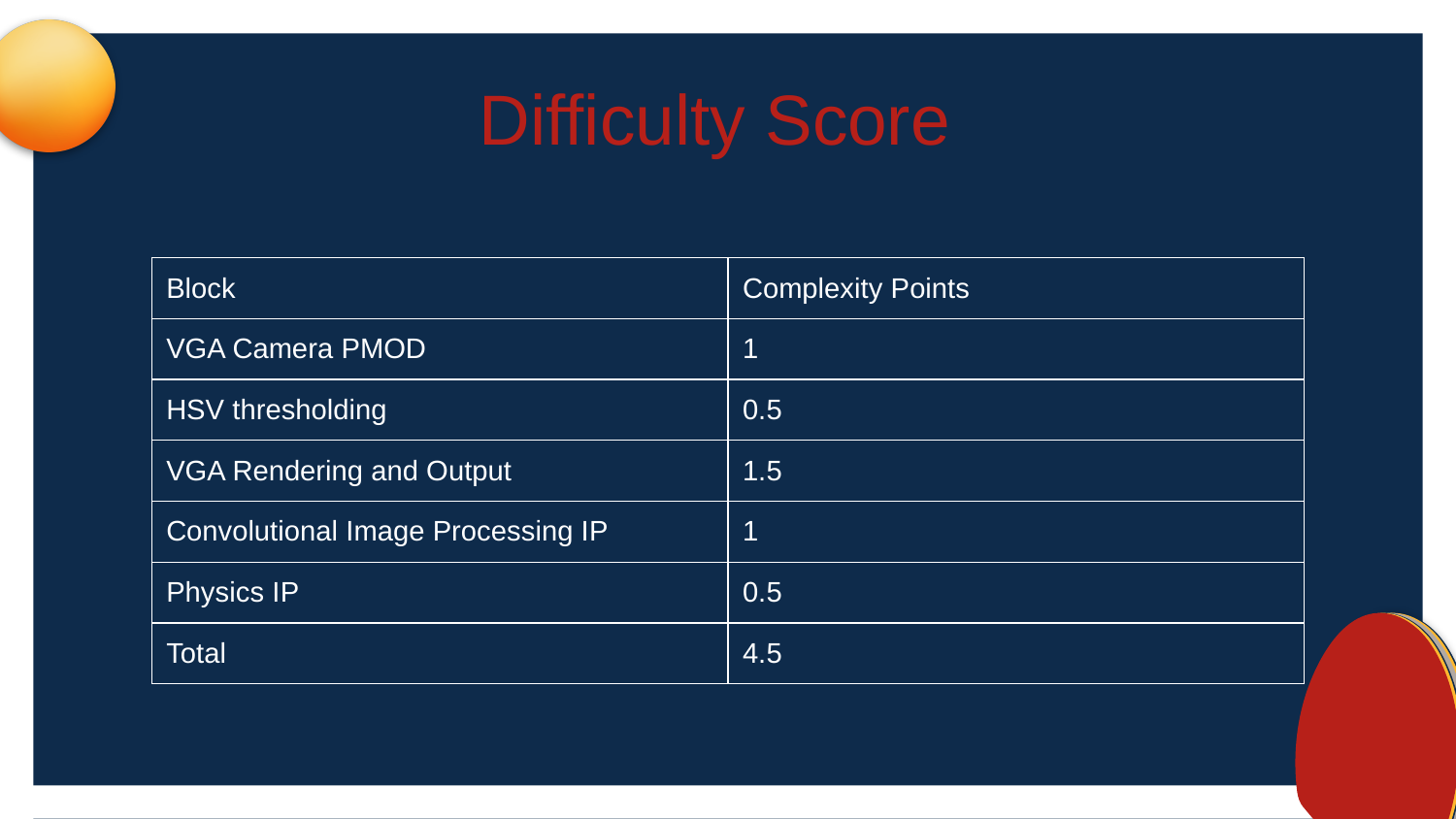

Difficulty Score

| Block | Complexity Points |
| --- | --- |
| VGA Camera PMOD | 1 |
| HSV thresholding | 0.5 |
| VGA Rendering and Output | 1.5 |
| Convolutional Image Processing IP | 1 |
| Physics IP | 0.5 |
| Total | 4.5 |